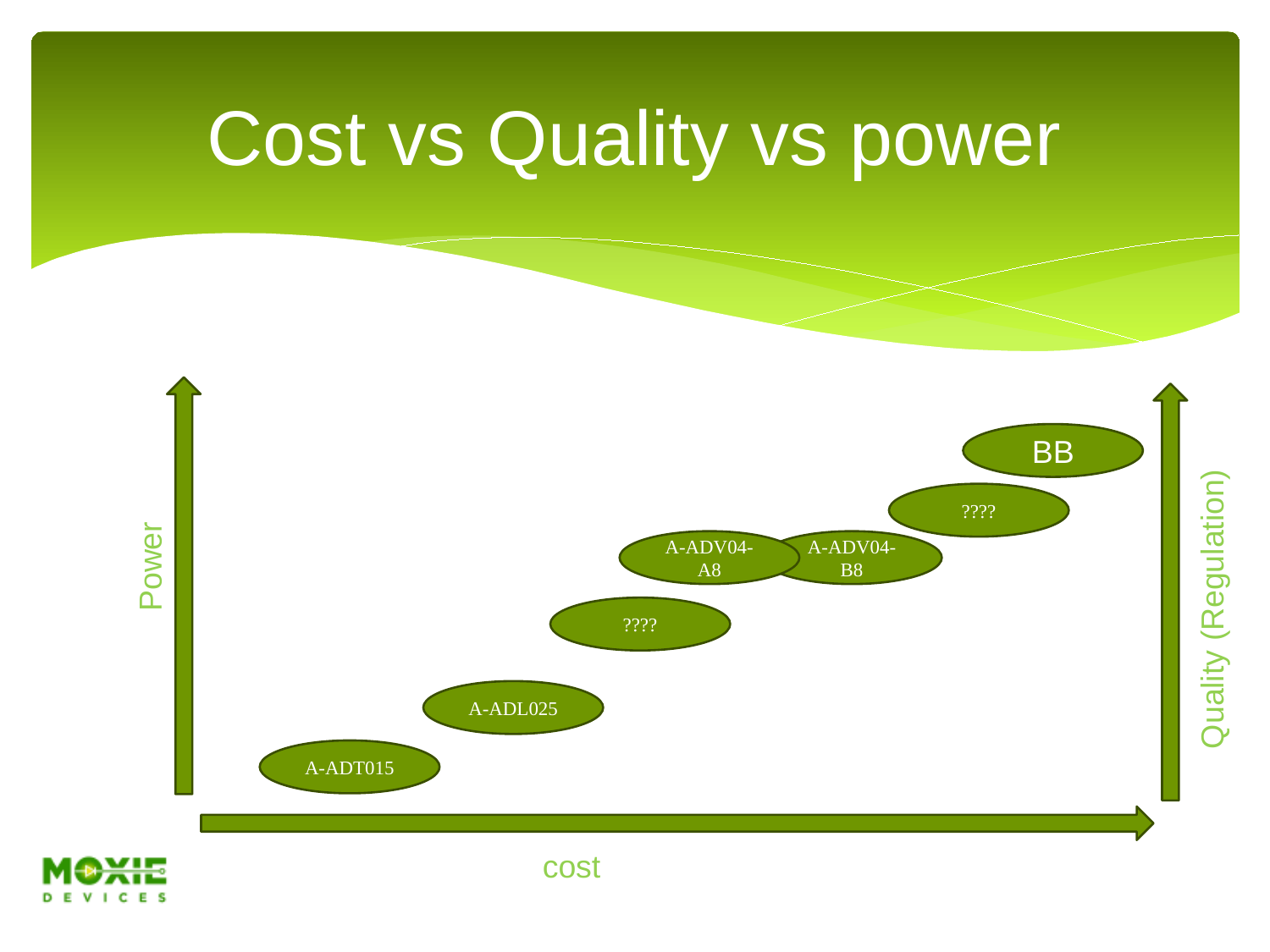

# Cost vs Quality vs power

Power
BB
????
Quality (Regulation)
A-ADV04-A8
A-ADV04-B8
????
A-ADL025
A-ADT015

cost